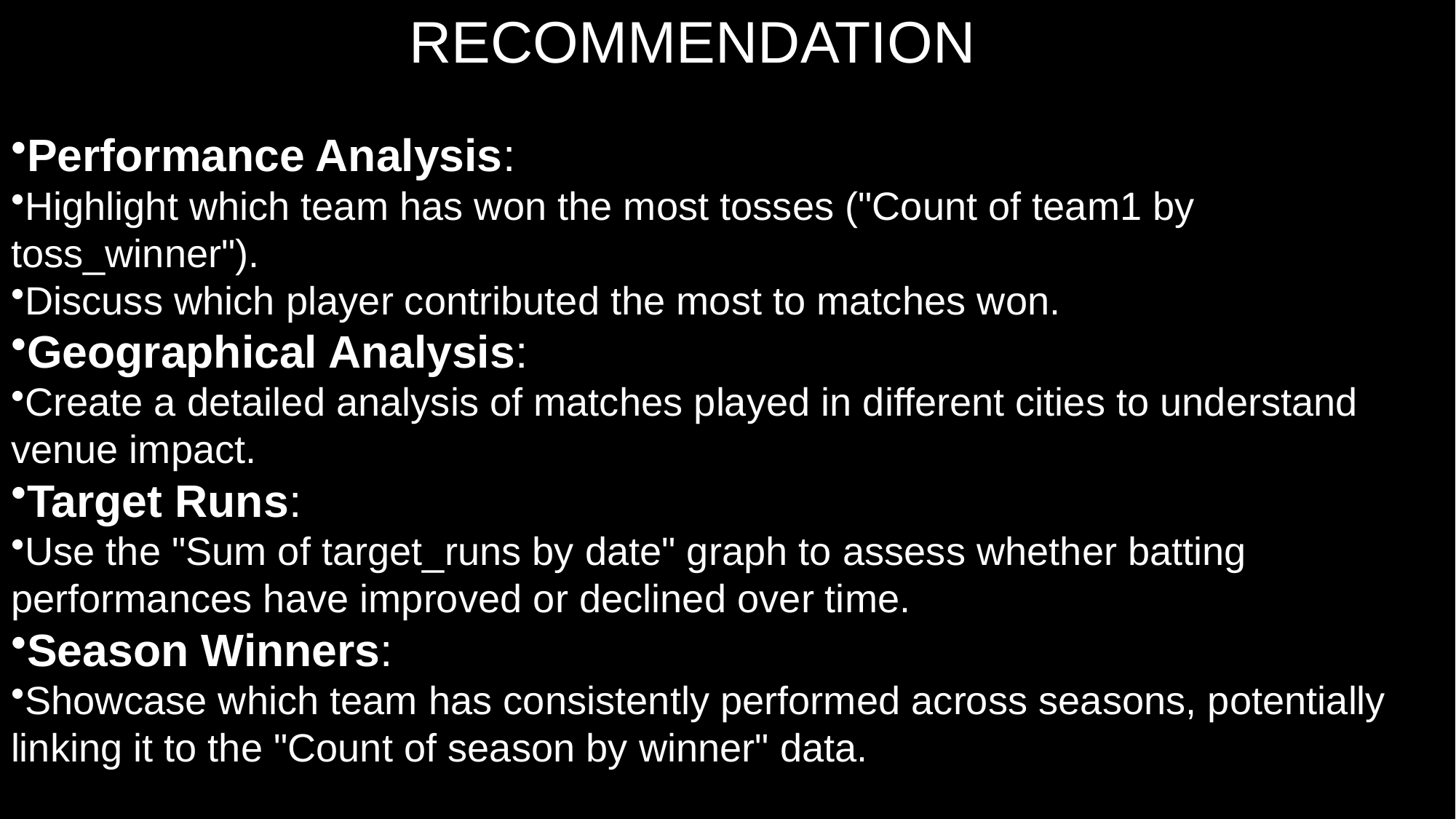

# RECOMMENDATION

Performance Analysis:
Highlight which team has won the most tosses ("Count of team1 by toss_winner").
Discuss which player contributed the most to matches won.
Geographical Analysis:
Create a detailed analysis of matches played in different cities to understand venue impact.
Target Runs:
Use the "Sum of target_runs by date" graph to assess whether batting performances have improved or declined over time.
Season Winners:
Showcase which team has consistently performed across seasons, potentially linking it to the "Count of season by winner" data.